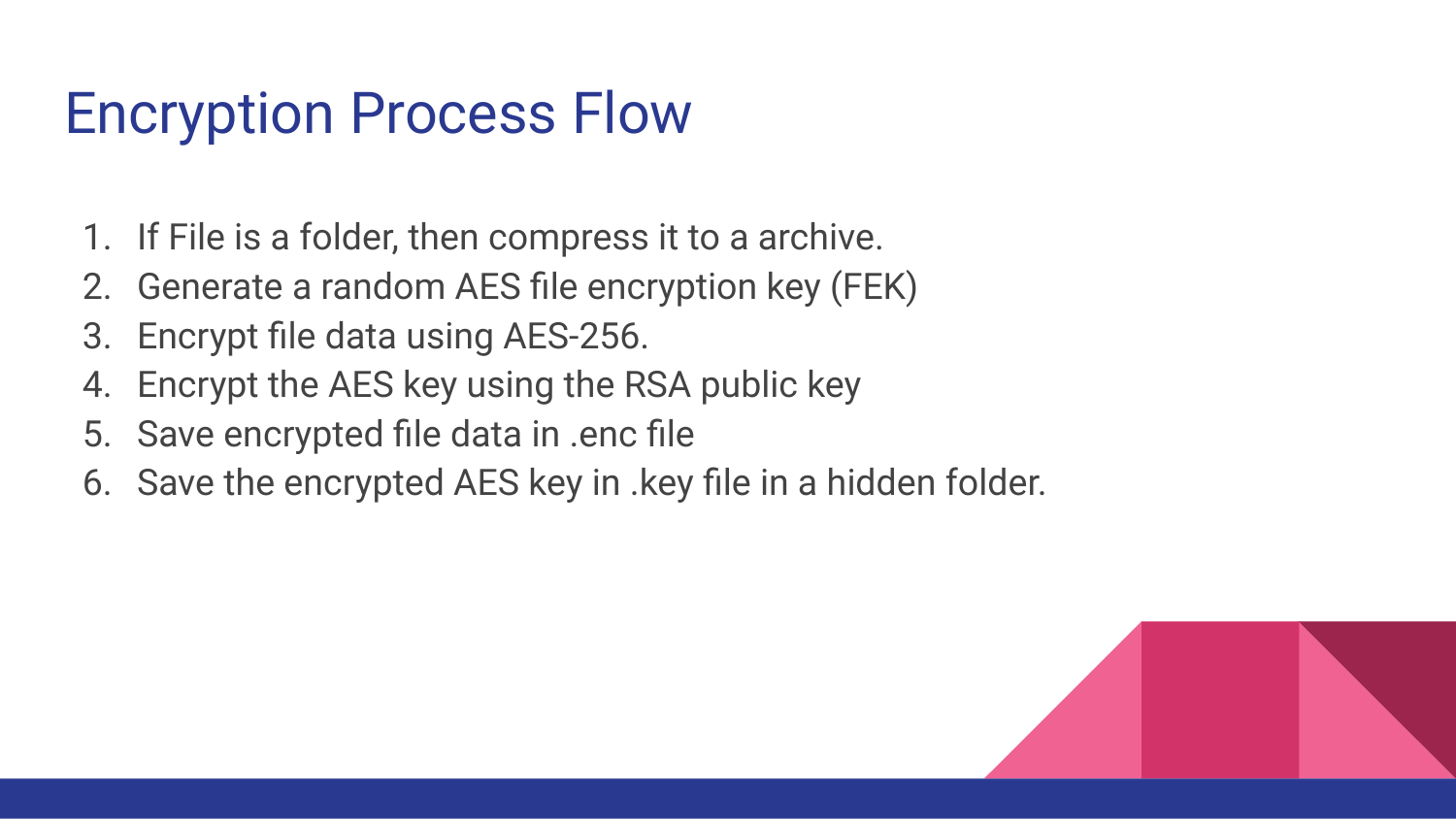

# Encryption Process Flow
If File is a folder, then compress it to a archive.
Generate a random AES file encryption key (FEK)
Encrypt file data using AES-256.
Encrypt the AES key using the RSA public key
Save encrypted file data in .enc file
Save the encrypted AES key in .key file in a hidden folder.